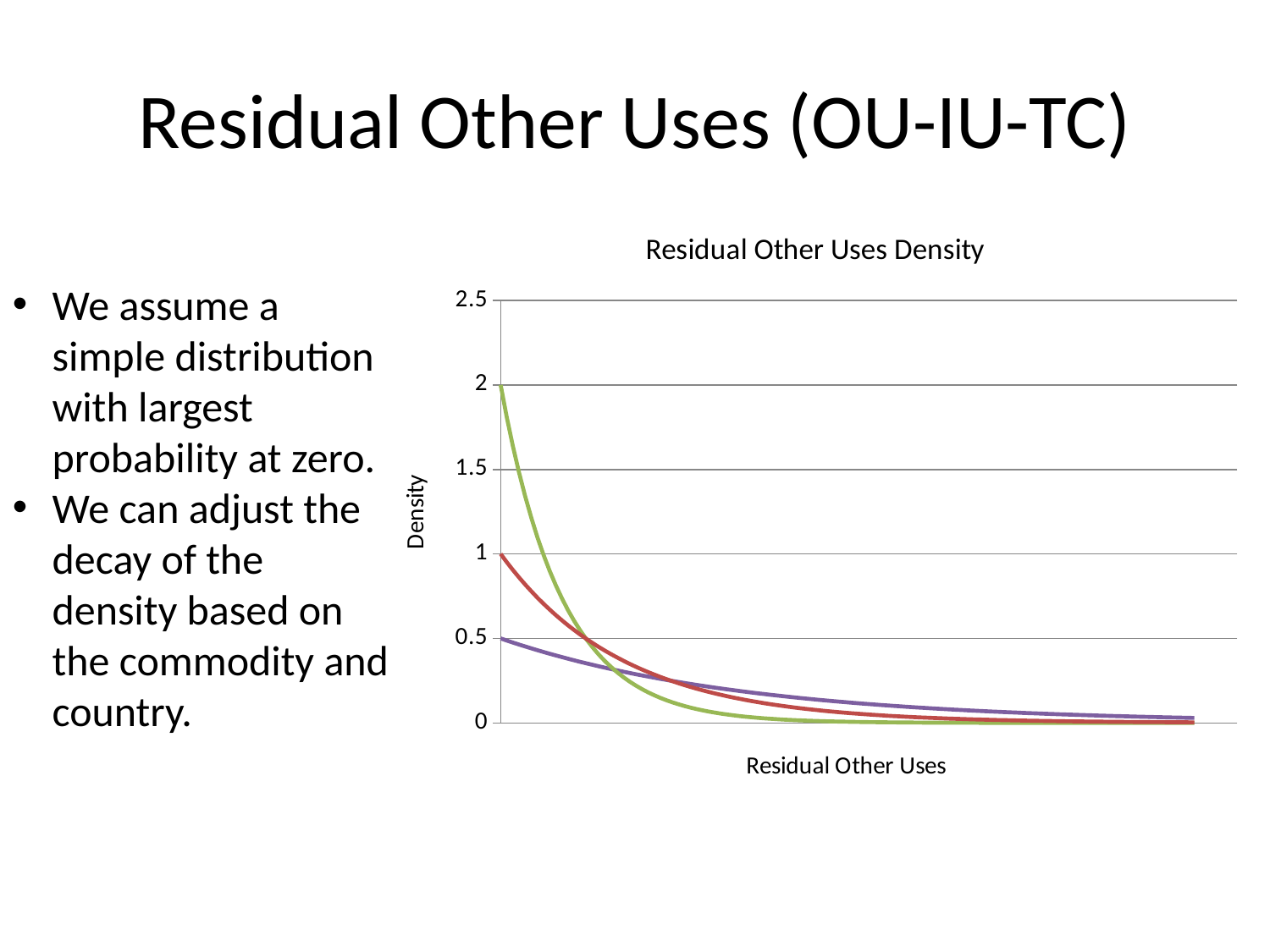

# Residual Other Uses (OU-IU-TC)

### Chart: Residual Other Uses Density

| Category | Dens1 | Dens2 | Dens3 |
|---|---|---|---|
We assume a simple distribution with largest probability at zero.
We can adjust the decay of the density based on the commodity and country.